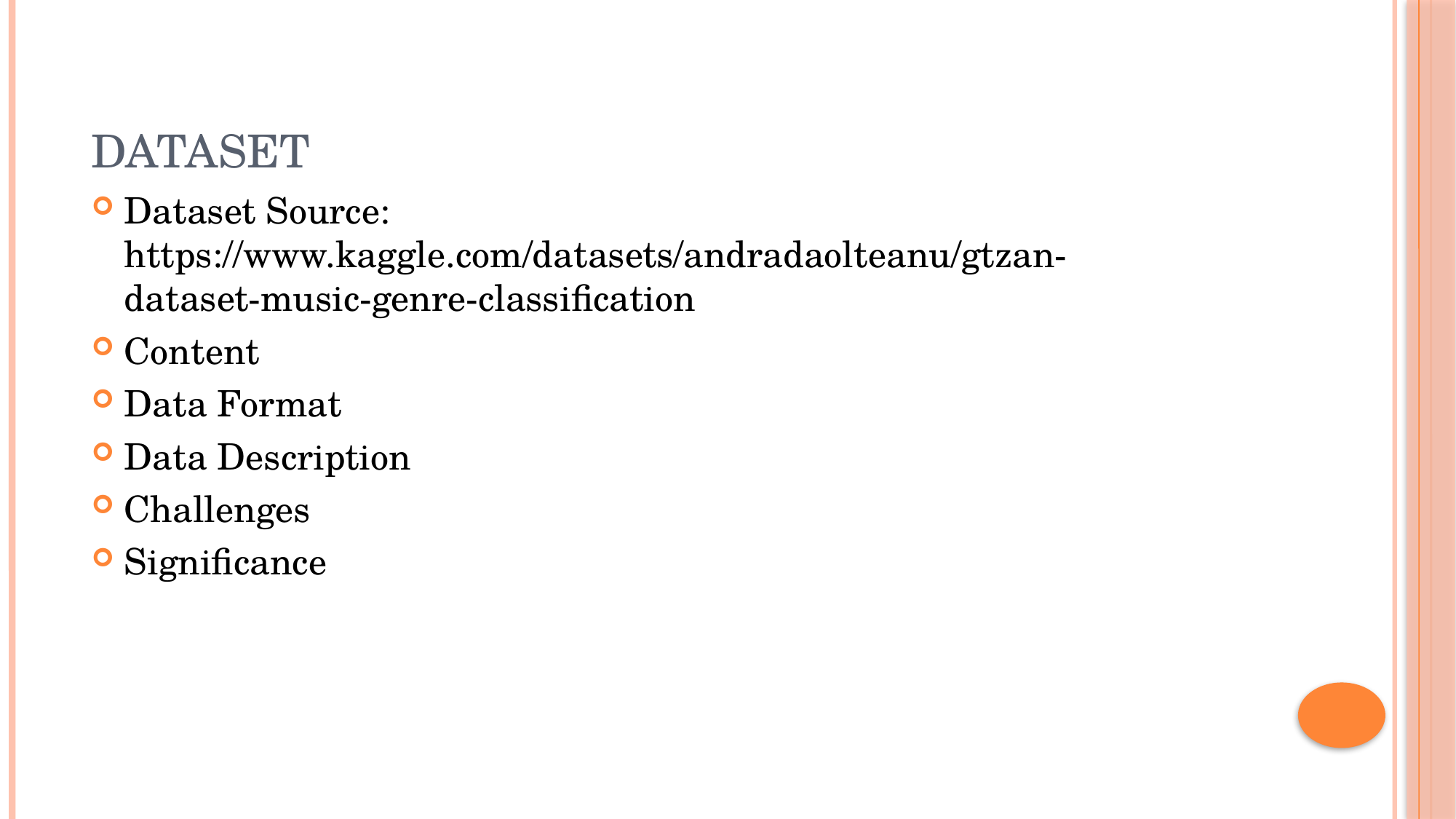

# Dataset
Dataset Source: https://www.kaggle.com/datasets/andradaolteanu/gtzan-dataset-music-genre-classification
Content
Data Format
Data Description
Challenges
Significance